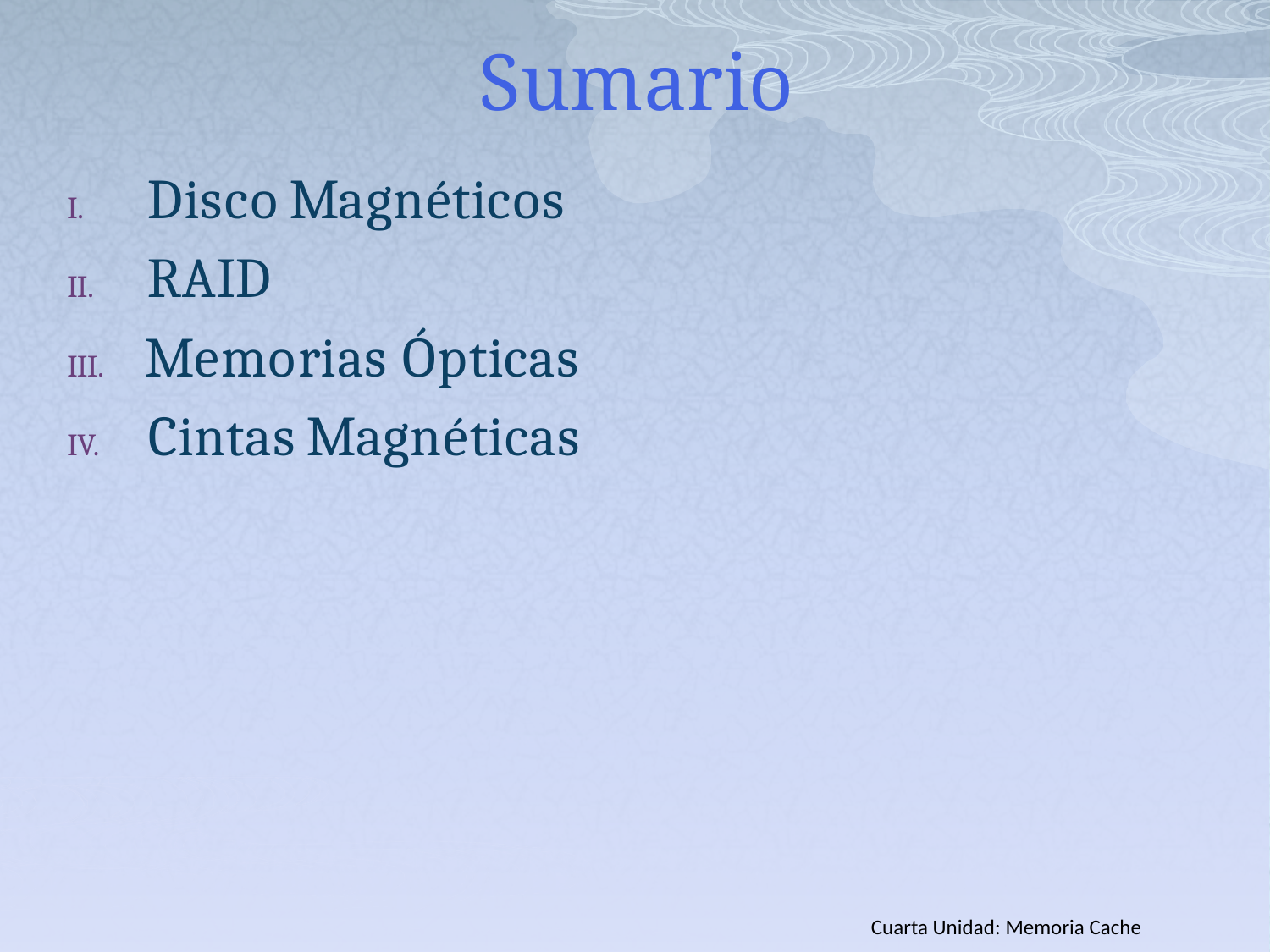

# Sumario
Disco Magnéticos
RAID
Memorias Ópticas
Cintas Magnéticas
Cuarta Unidad: Memoria Cache